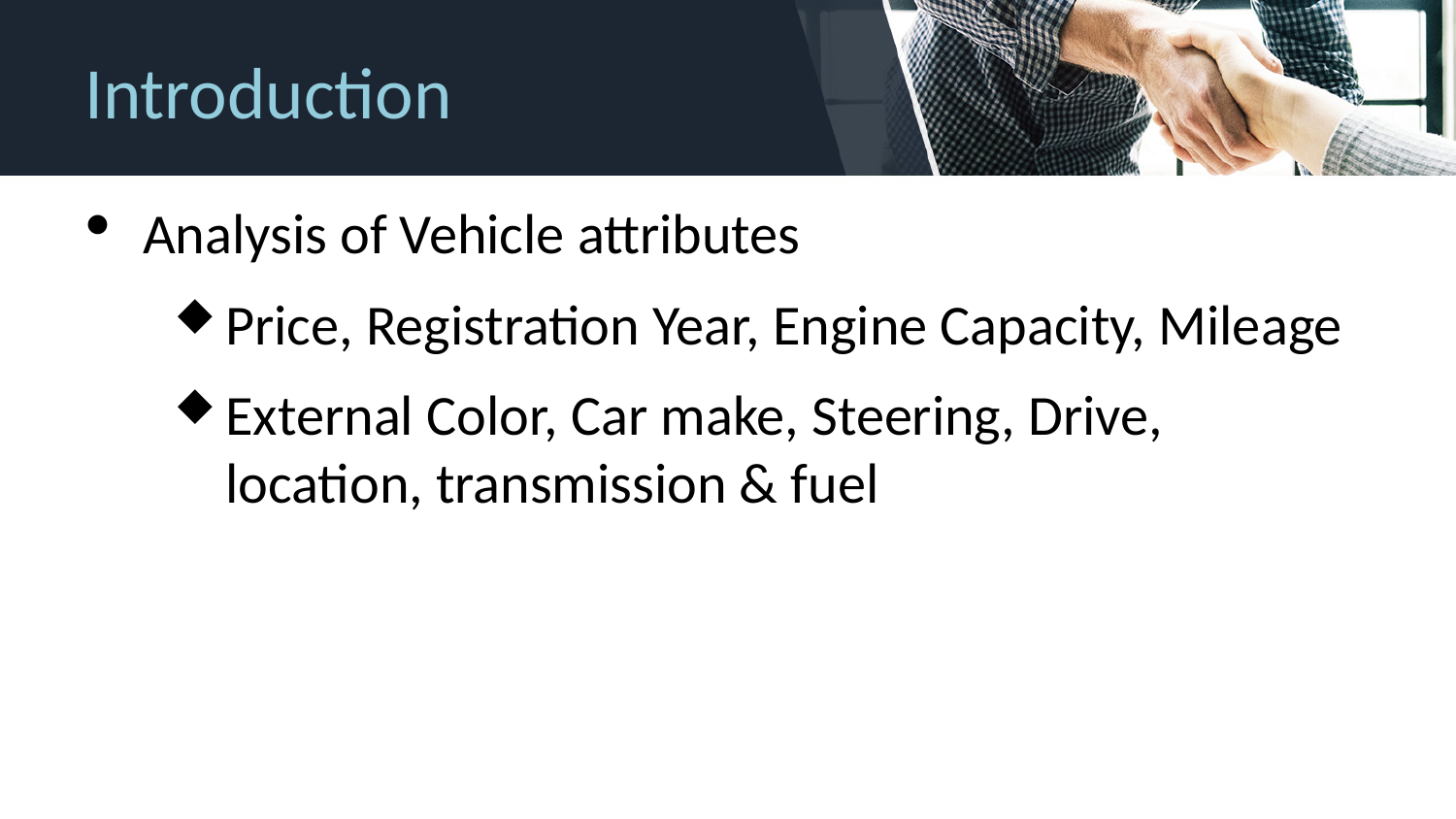

Introduction
Analysis of Vehicle attributes
Price, Registration Year, Engine Capacity, Mileage
External Color, Car make, Steering, Drive, location, transmission & fuel